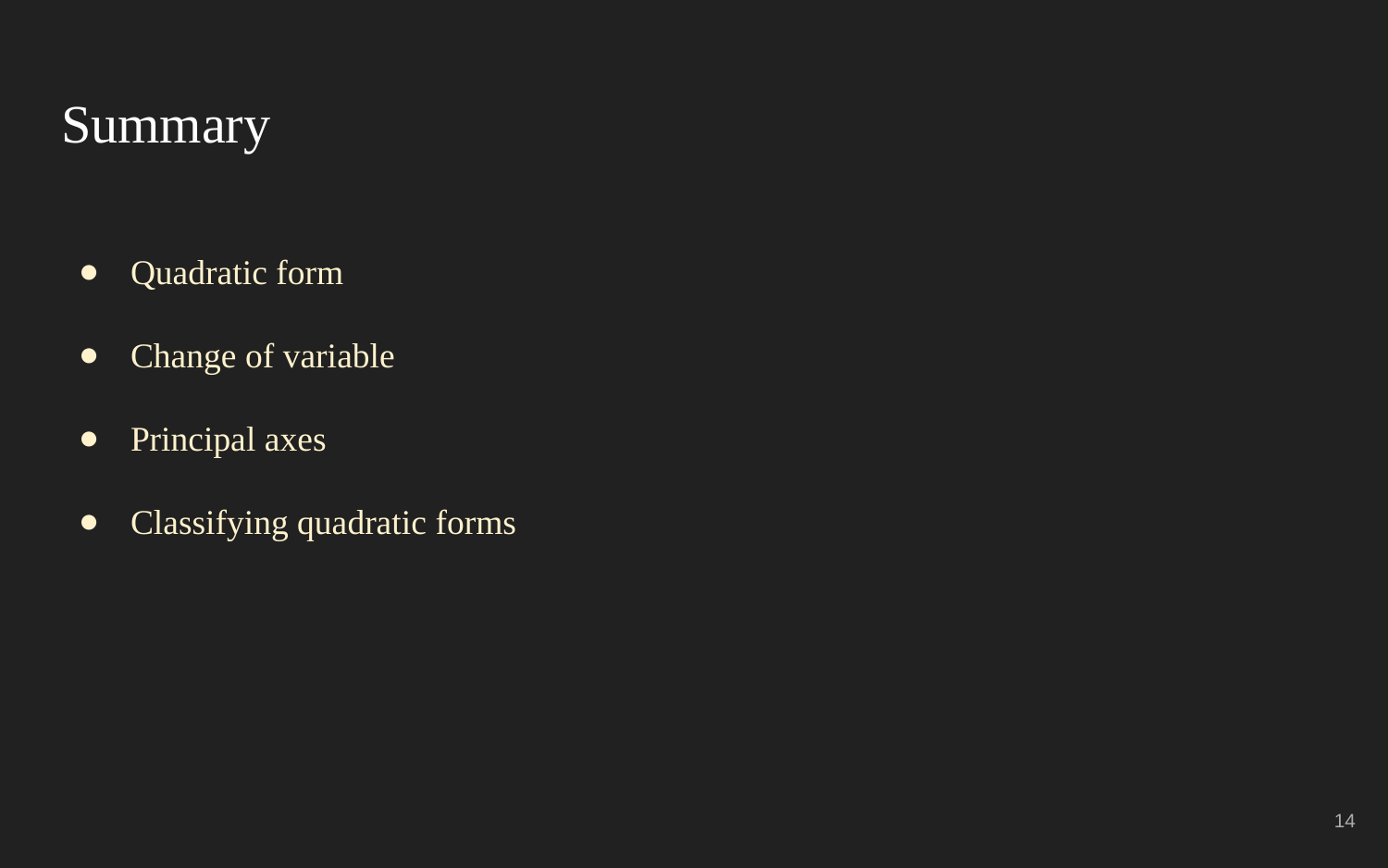

# Summary
Quadratic form
Change of variable
Principal axes
Classifying quadratic forms
14